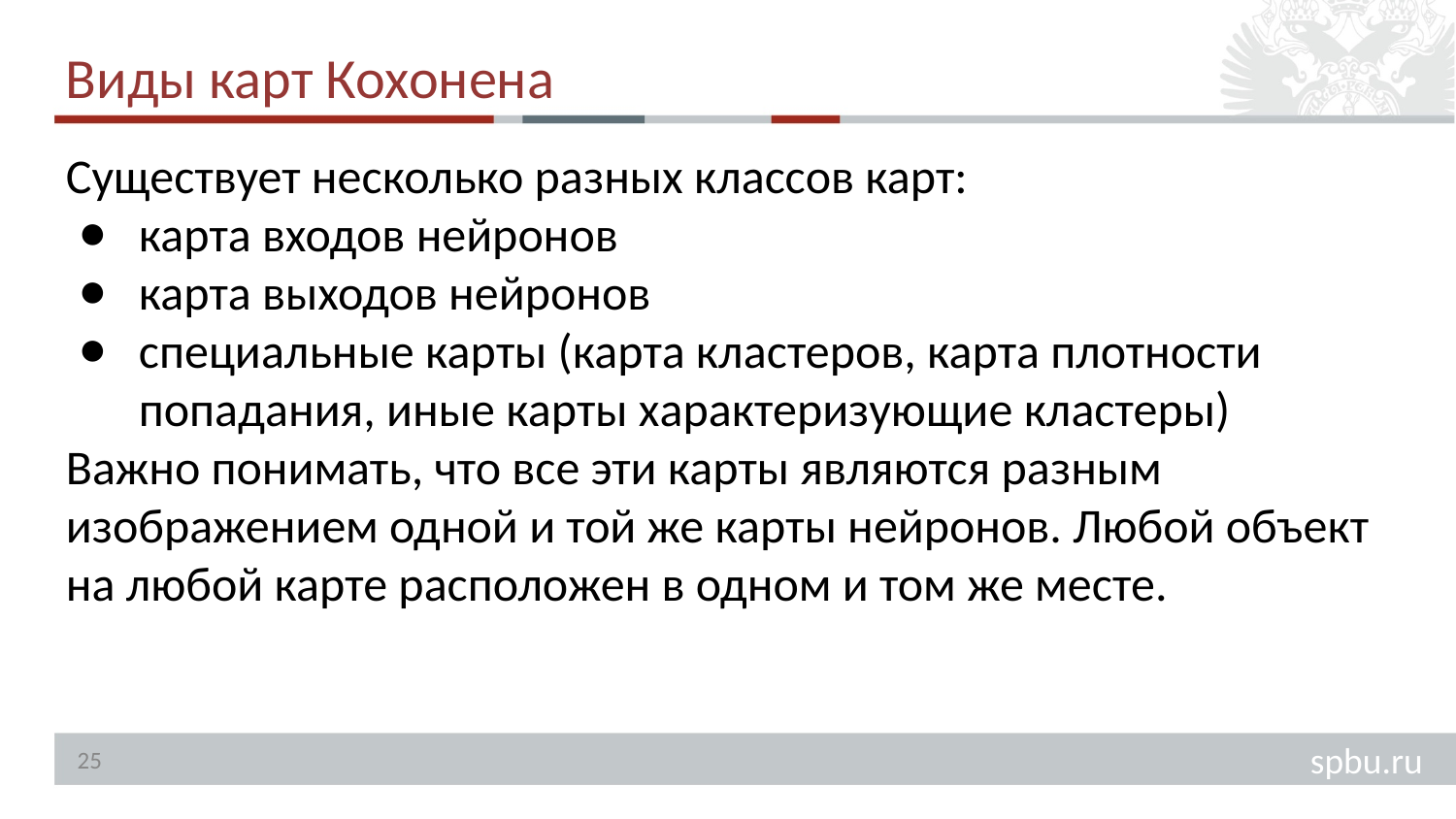

Виды карт Кохонена
Существует несколько разных классов карт:
карта входов нейронов
карта выходов нейронов
специальные карты (карта кластеров, карта плотности попадания, иные карты характеризующие кластеры)
Важно понимать, что все эти карты являются разным изображением одной и той же карты нейронов. Любой объект на любой карте расположен в одном и том же месте.
25